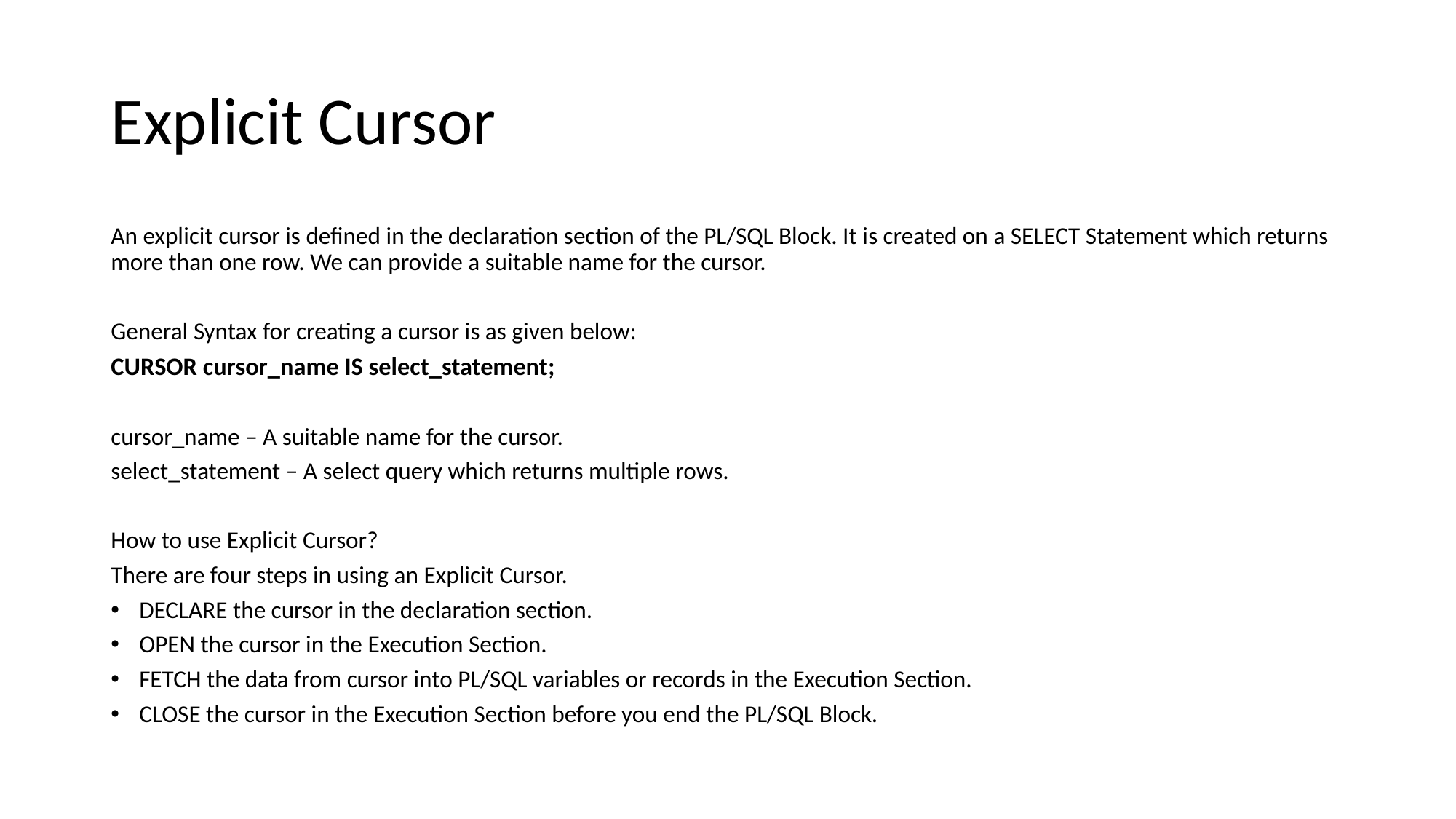

# Explicit Cursor
An explicit cursor is defined in the declaration section of the PL/SQL Block. It is created on a SELECT Statement which returns more than one row. We can provide a suitable name for the cursor.

General Syntax for creating a cursor is as given below:
CURSOR cursor_name IS select_statement;

cursor_name – A suitable name for the cursor.
select_statement – A select query which returns multiple rows.

How to use Explicit Cursor?
There are four steps in using an Explicit Cursor.
DECLARE the cursor in the declaration section.
OPEN the cursor in the Execution Section.
FETCH the data from cursor into PL/SQL variables or records in the Execution Section.
CLOSE the cursor in the Execution Section before you end the PL/SQL Block.